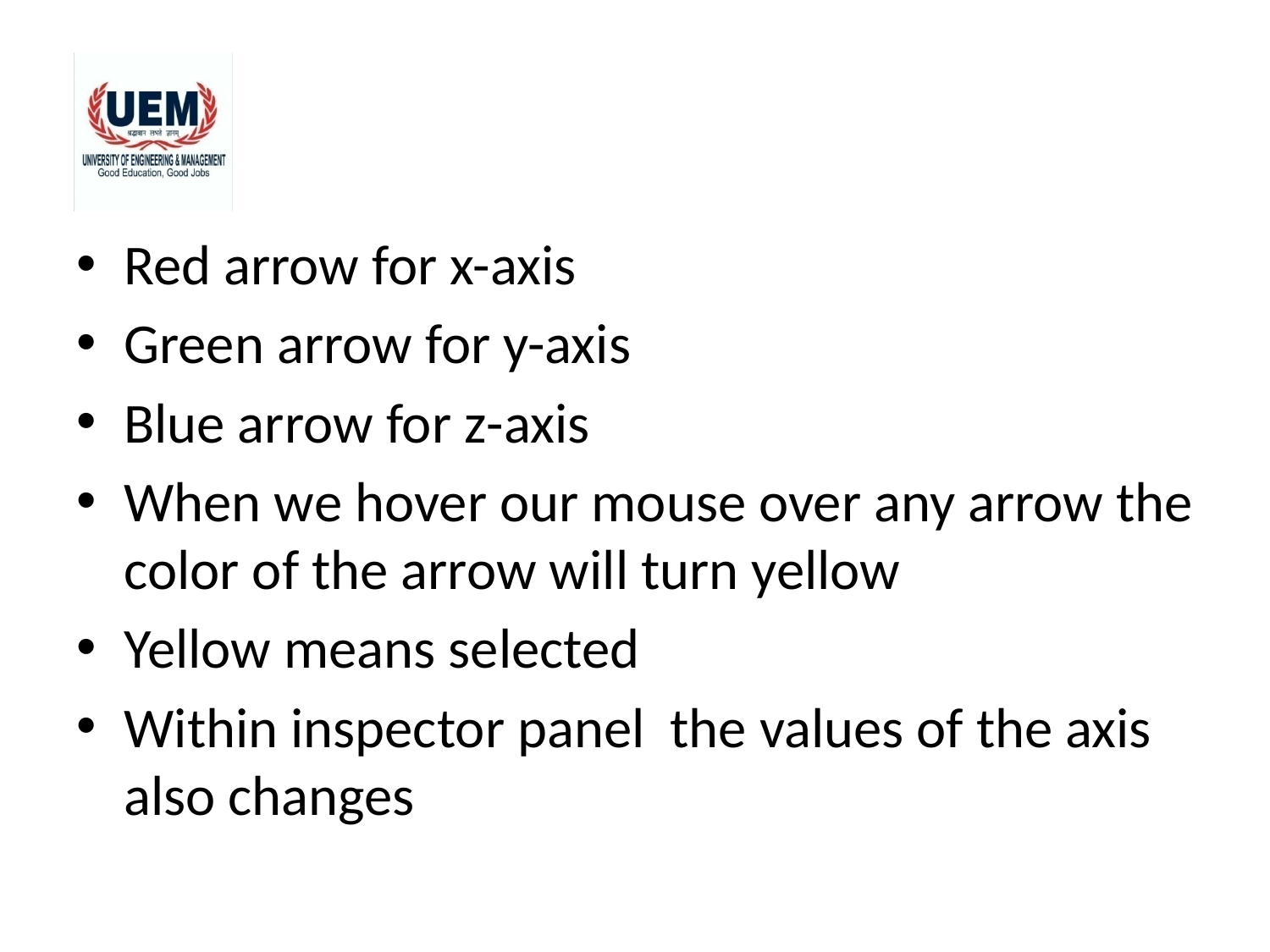

#
Red arrow for x-axis
Green arrow for y-axis
Blue arrow for z-axis
When we hover our mouse over any arrow the color of the arrow will turn yellow
Yellow means selected
Within inspector panel  the values of the axis also changes